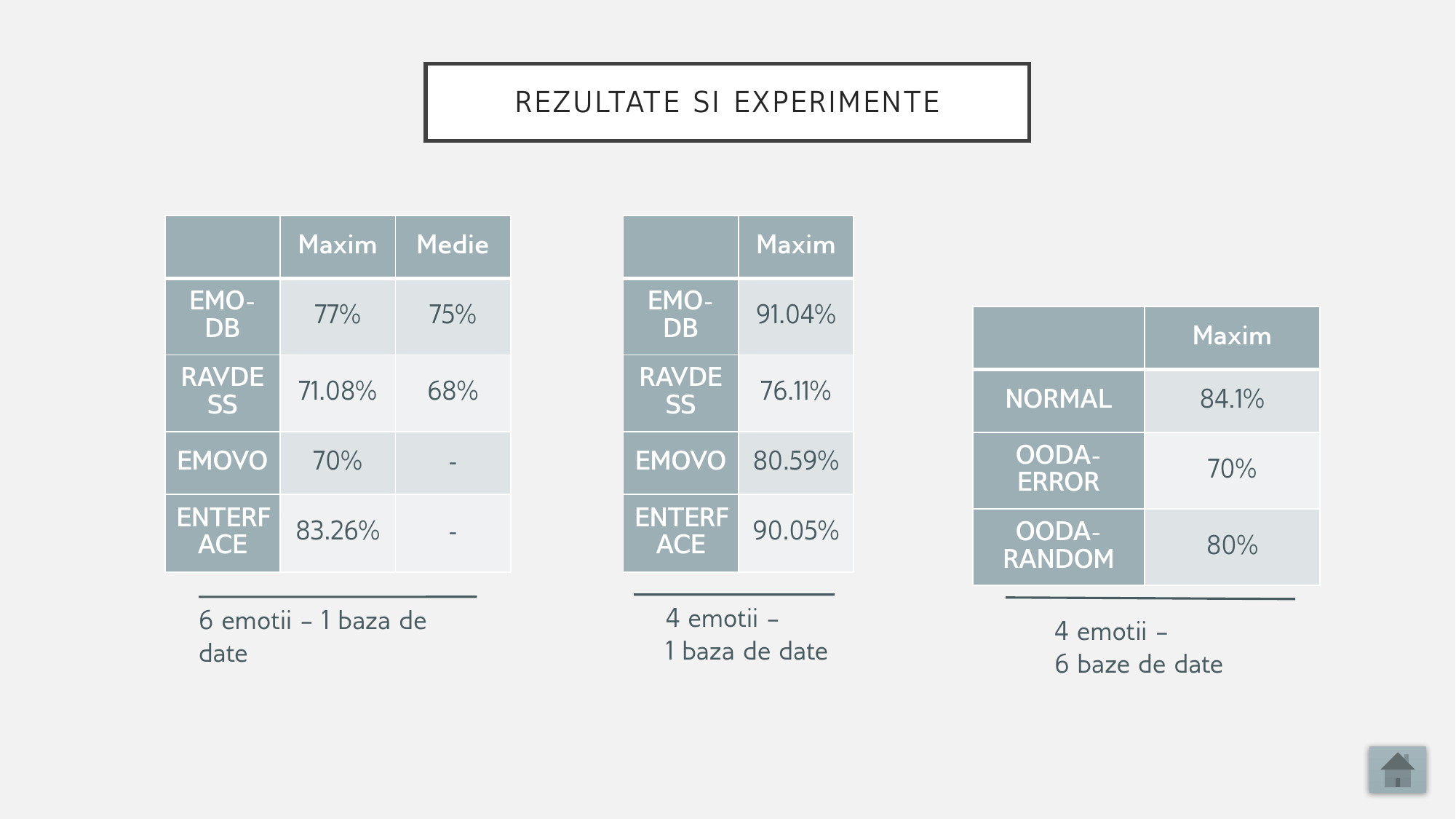

# Rezultate si experimente
|  | Maxim | Medie |
| --- | --- | --- |
| EMO-DB | 77% | 75% |
| RAVDESS | 71.08% | 68% |
| EMOVO | 70% | - |
| ENTERFACE | 83.26% | - |
|  | Maxim |
| --- | --- |
| EMO-DB | 91.04% |
| RAVDESS | 76.11% |
| EMOVO | 80.59% |
| ENTERFACE | 90.05% |
|  | Maxim |
| --- | --- |
| NORMAL | 84.1% |
| OODA-ERROR | 70% |
| OODA-RANDOM | 80% |
4 emotii –
1 baza de date
6 emotii – 1 baza de date
4 emotii –
6 baze de date